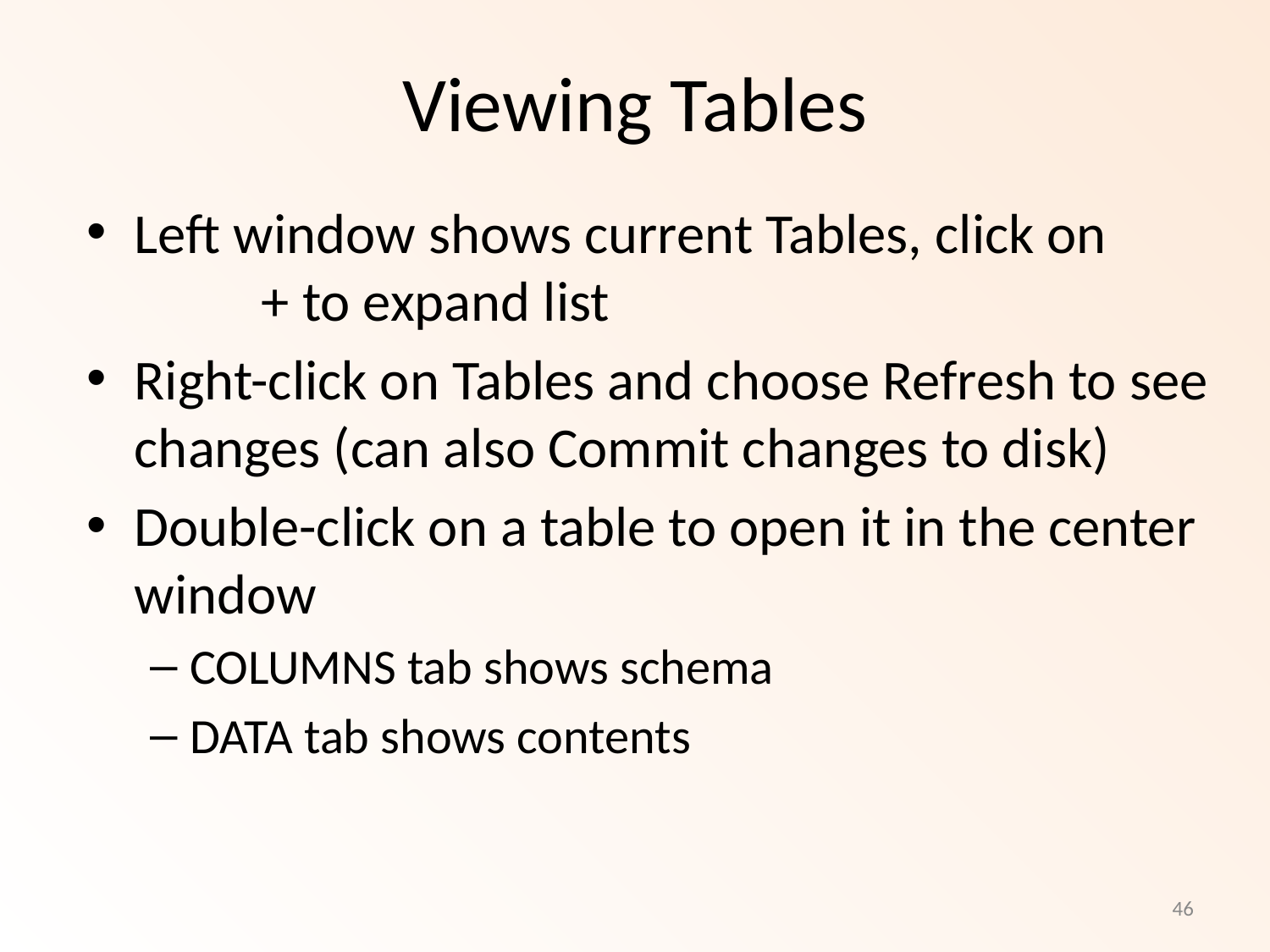

Viewing Tables
Left window shows current Tables, click on
	+ to expand list
Right-click on Tables and choose Refresh to see changes (can also Commit changes to disk)
Double-click on a table to open it in the center window
COLUMNS tab shows schema
DATA tab shows contents
46